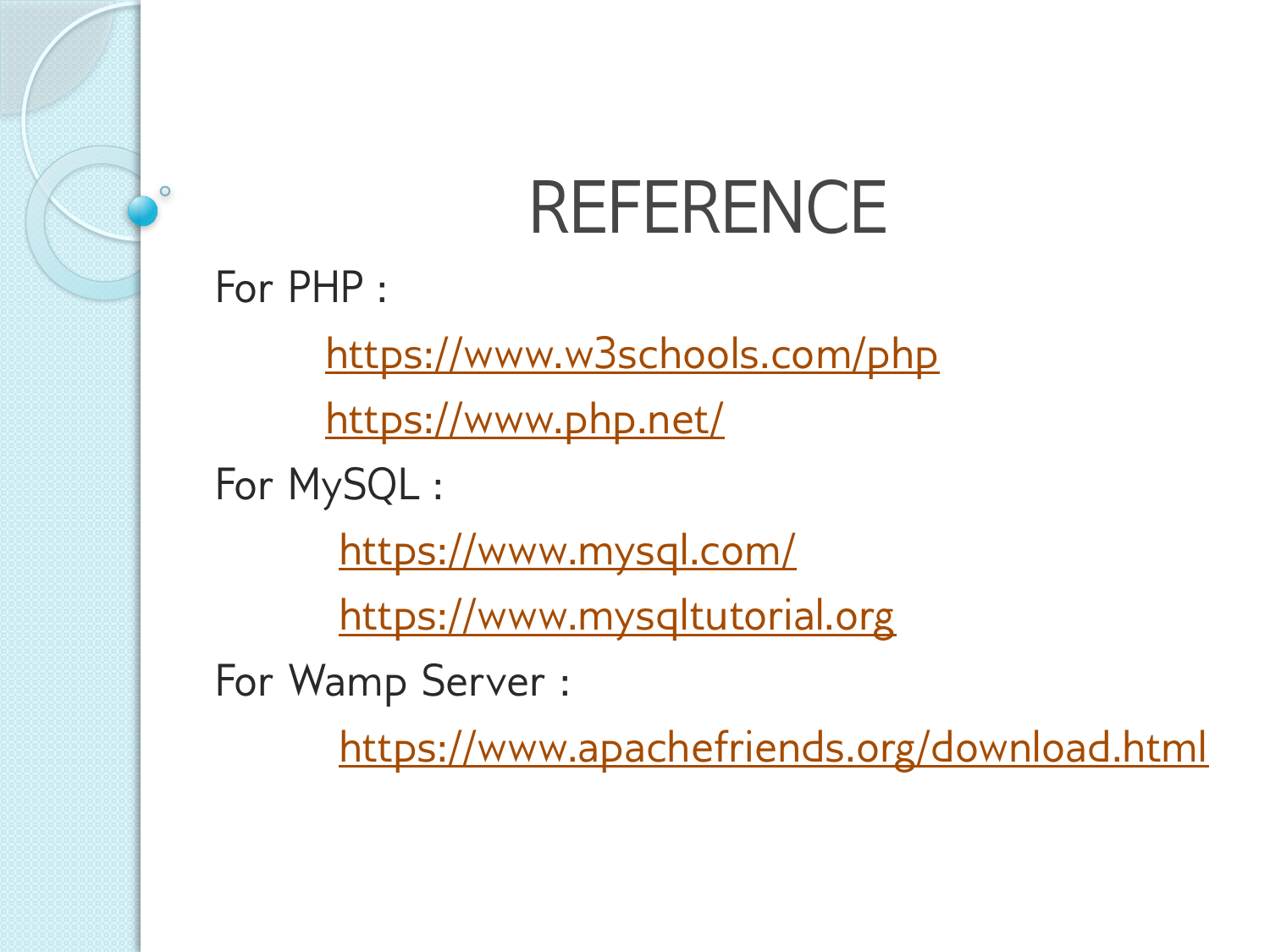

# REFERENCE
For PHP :
        https://www.w3schools.com/php
        https://www.php.net/
For MySQL :
         https://www.mysql.com/
         https://www.mysqltutorial.org
For Wamp Server :
         https://www.apachefriends.org/download.html